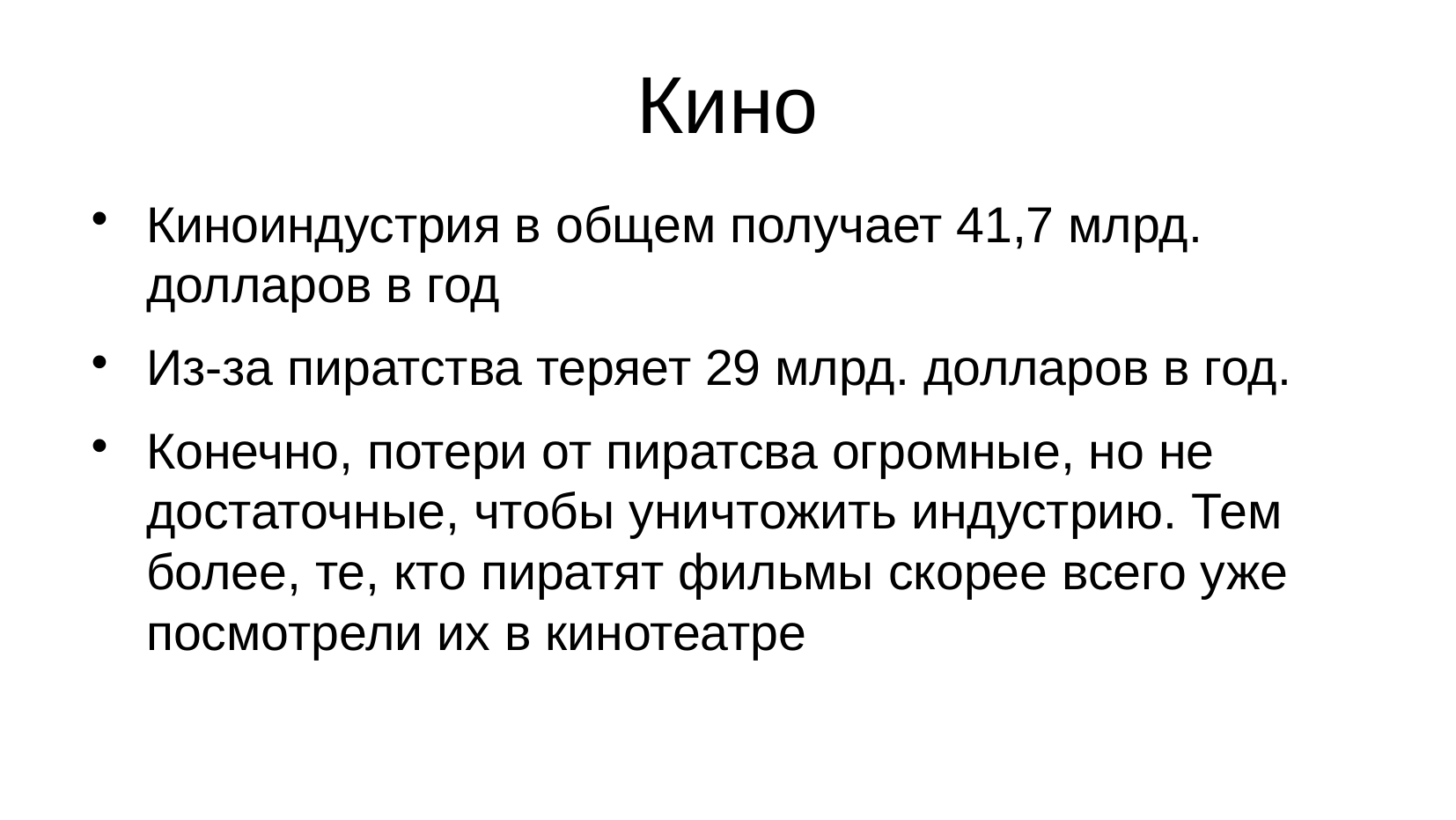

Кино
Киноиндустрия в общем получает 41,7 млрд. долларов в год
Из-за пиратства теряет 29 млрд. долларов в год.
Конечно, потери от пиратсва огромные, но не достаточные, чтобы уничтожить индустрию. Тем более, те, кто пиратят фильмы скорее всего уже посмотрели их в кинотеатре